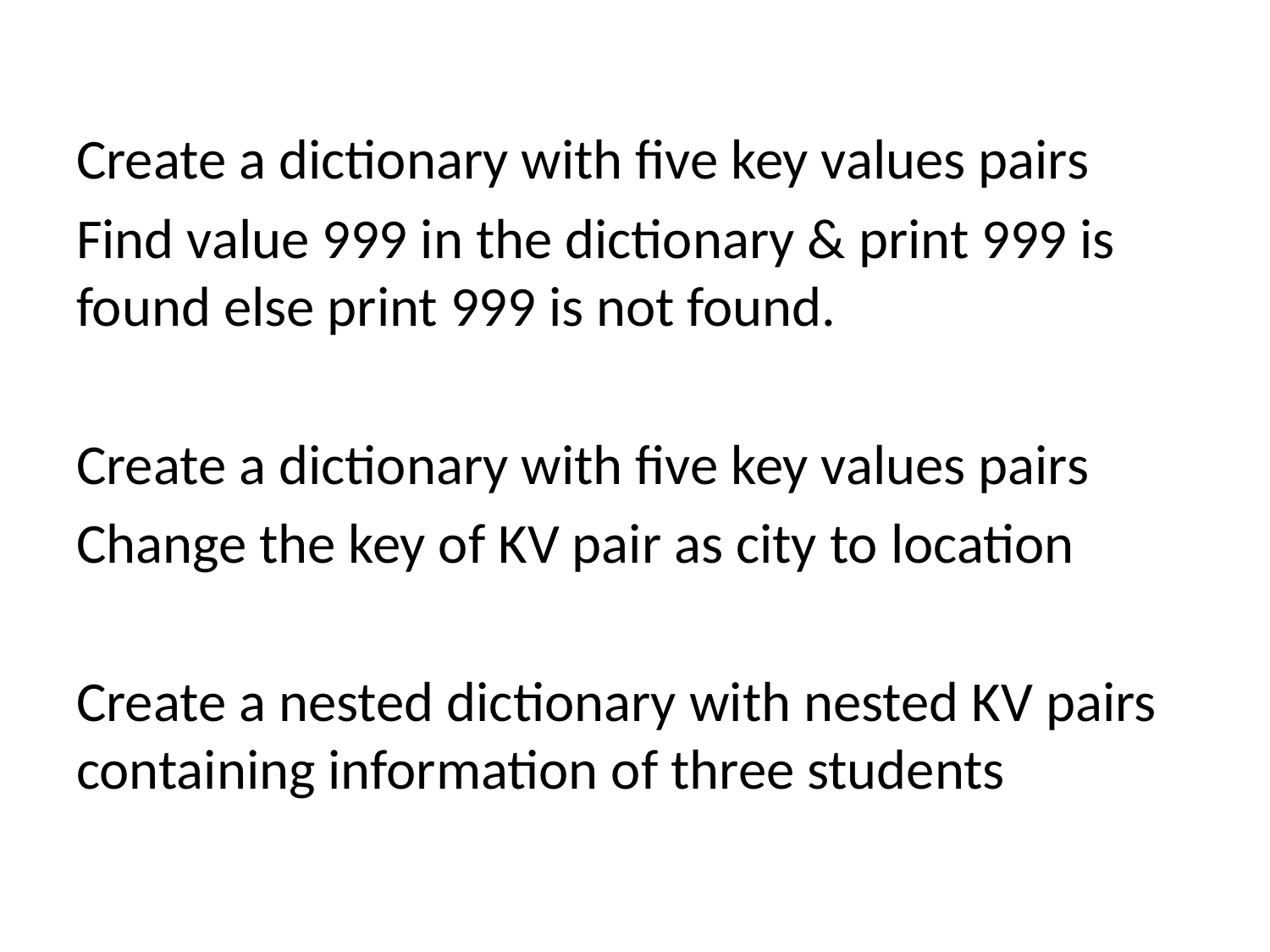

#
Create a dictionary with five key values pairs
Find value 999 in the dictionary & print 999 is found else print 999 is not found.

Create a dictionary with five key values pairs
Change the key of KV pair as city to location

Create a nested dictionary with nested KV pairs containing information of three students